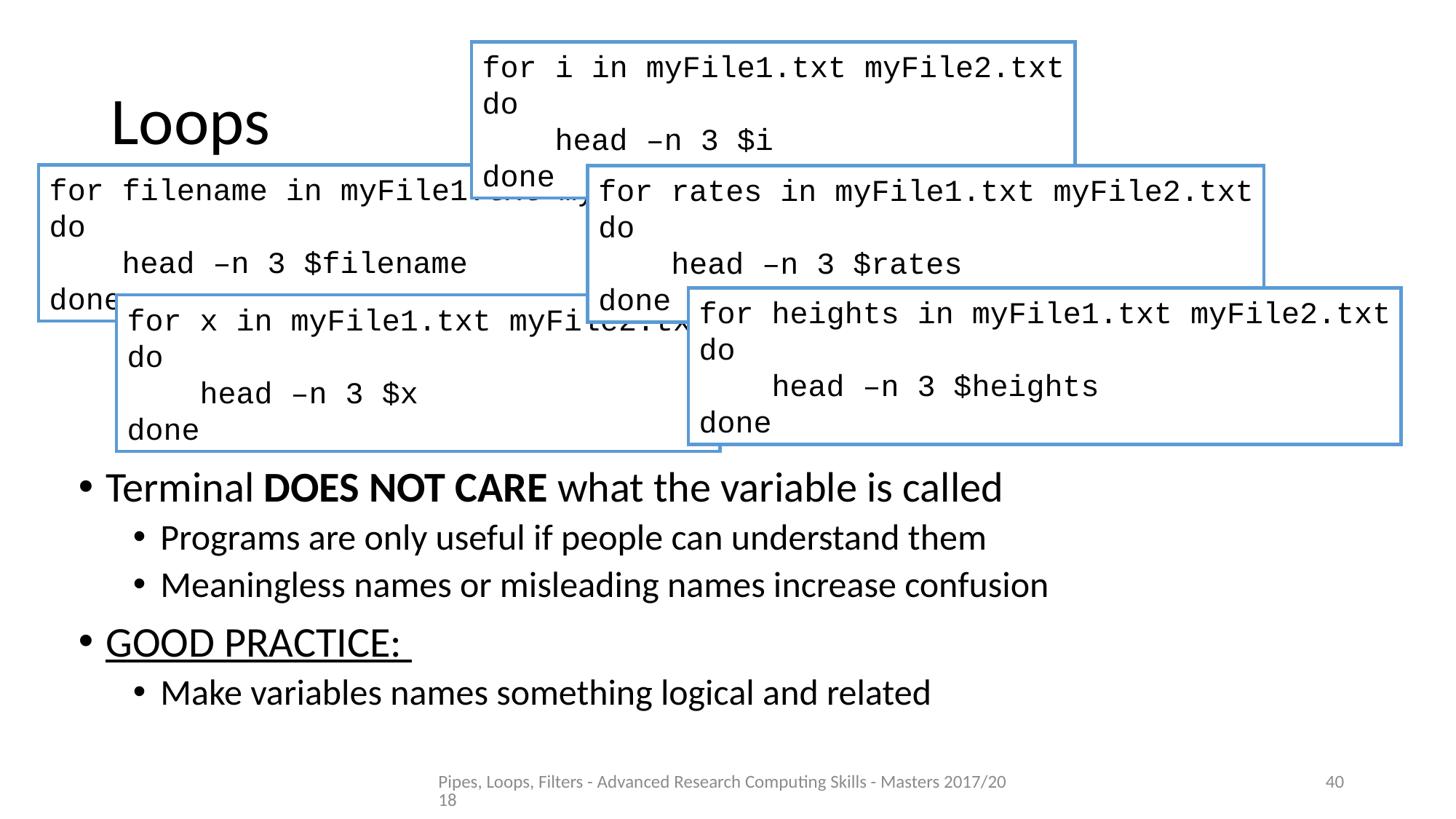

for i in myFile1.txt myFile2.txt
do
    head –n 3 $i
done
# Loops
for filename in myFile1.txt myFile2.txt
do
    head –n 3 $filename
done
for rates in myFile1.txt myFile2.txt
do
    head –n 3 $rates
done
for heights in myFile1.txt myFile2.txt
do
    head –n 3 $heights
done
for x in myFile1.txt myFile2.txt
do
    head –n 3 $x
done
Terminal DOES NOT CARE what the variable is called
Programs are only useful if people can understand them
Meaningless names or misleading names increase confusion
GOOD PRACTICE:
Make variables names something logical and related
Pipes, Loops, Filters - Advanced Research Computing Skills - Masters 2017/2018
40